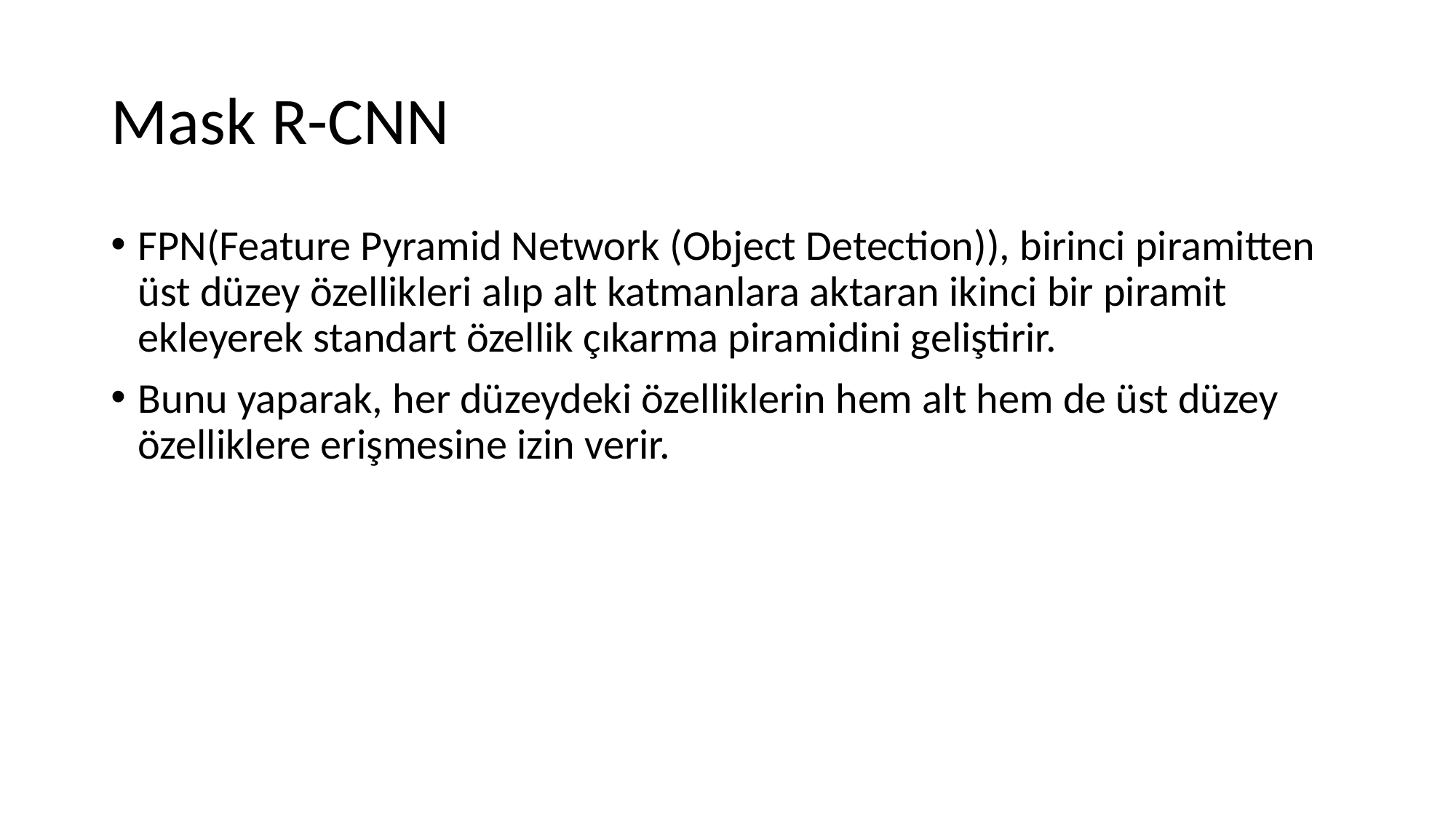

# Mask R-CNN
FPN(Feature Pyramid Network (Object Detection)), birinci piramitten üst düzey özellikleri alıp alt katmanlara aktaran ikinci bir piramit ekleyerek standart özellik çıkarma piramidini geliştirir.
Bunu yaparak, her düzeydeki özelliklerin hem alt hem de üst düzey özelliklere erişmesine izin verir.